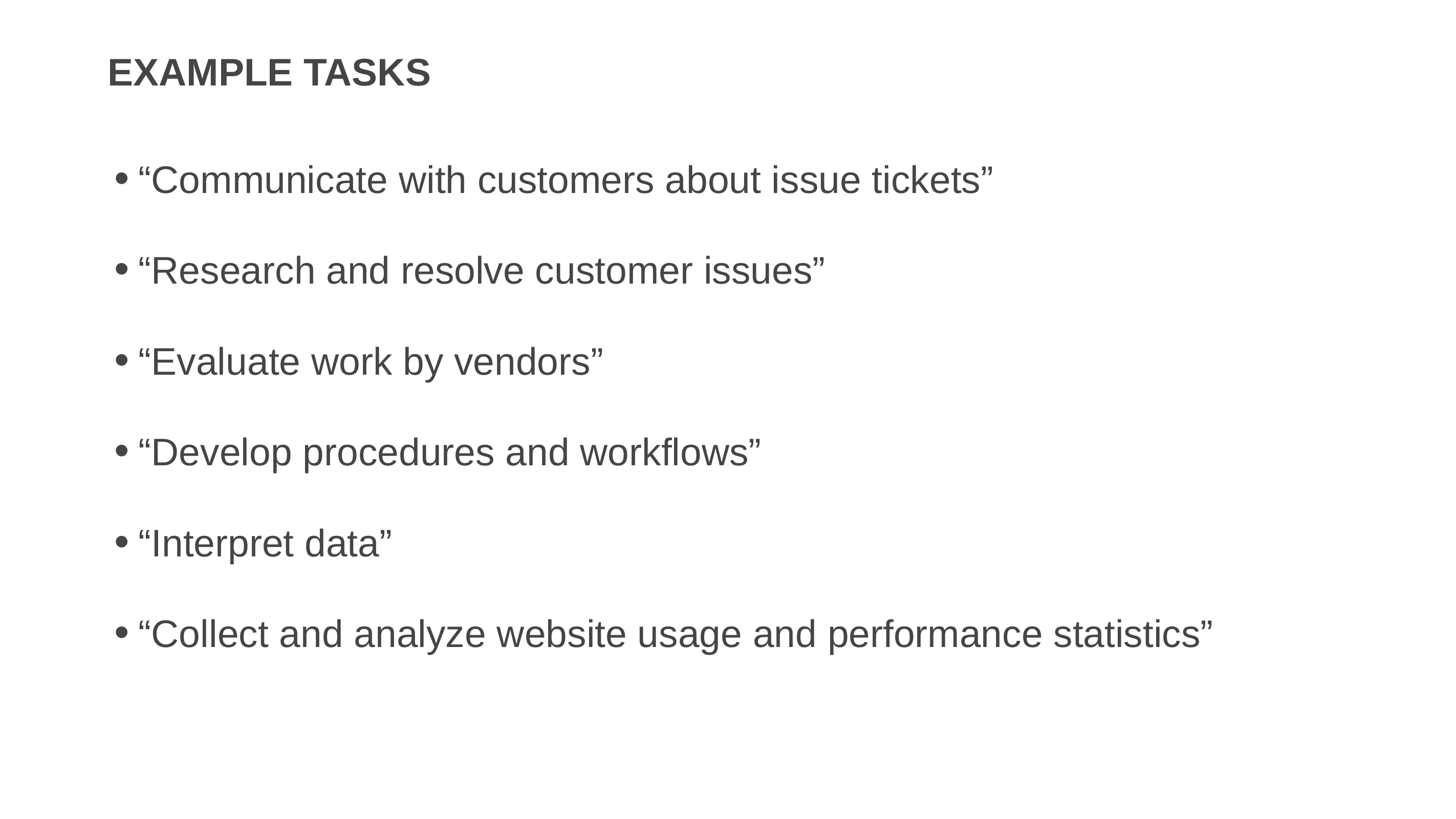

# Example tasks
“Communicate with customers about issue tickets”
“Research and resolve customer issues”
“Evaluate work by vendors”
“Develop procedures and workflows”
“Interpret data”
“Collect and analyze website usage and performance statistics”